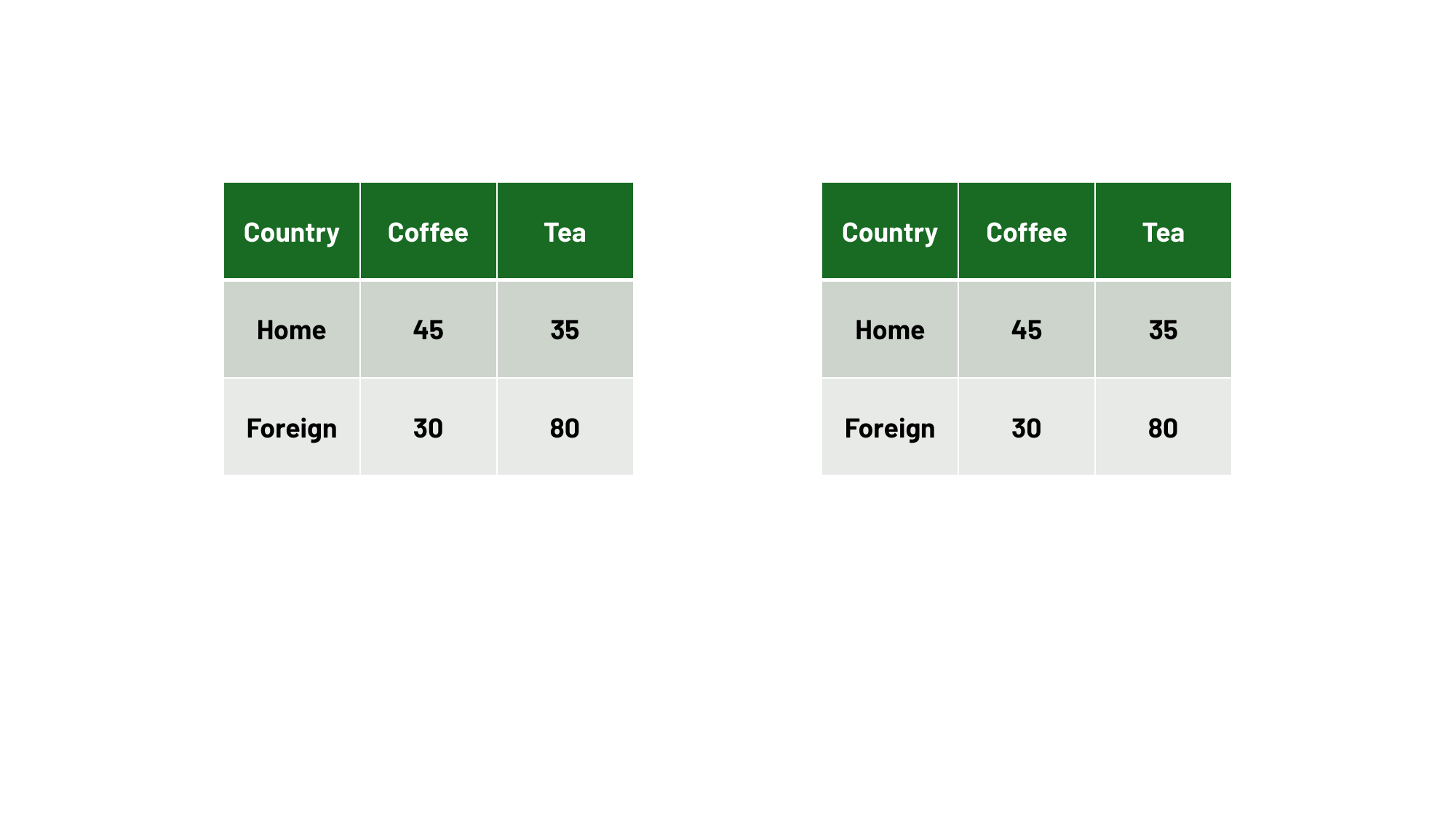

| Country | Coffee | Tea |
| --- | --- | --- |
| Home | 45 | 35 |
| Foreign | 30 | 80 |
| Country | Coffee | Tea |
| --- | --- | --- |
| Home | 45 | 35 |
| Foreign | 30 | 80 |